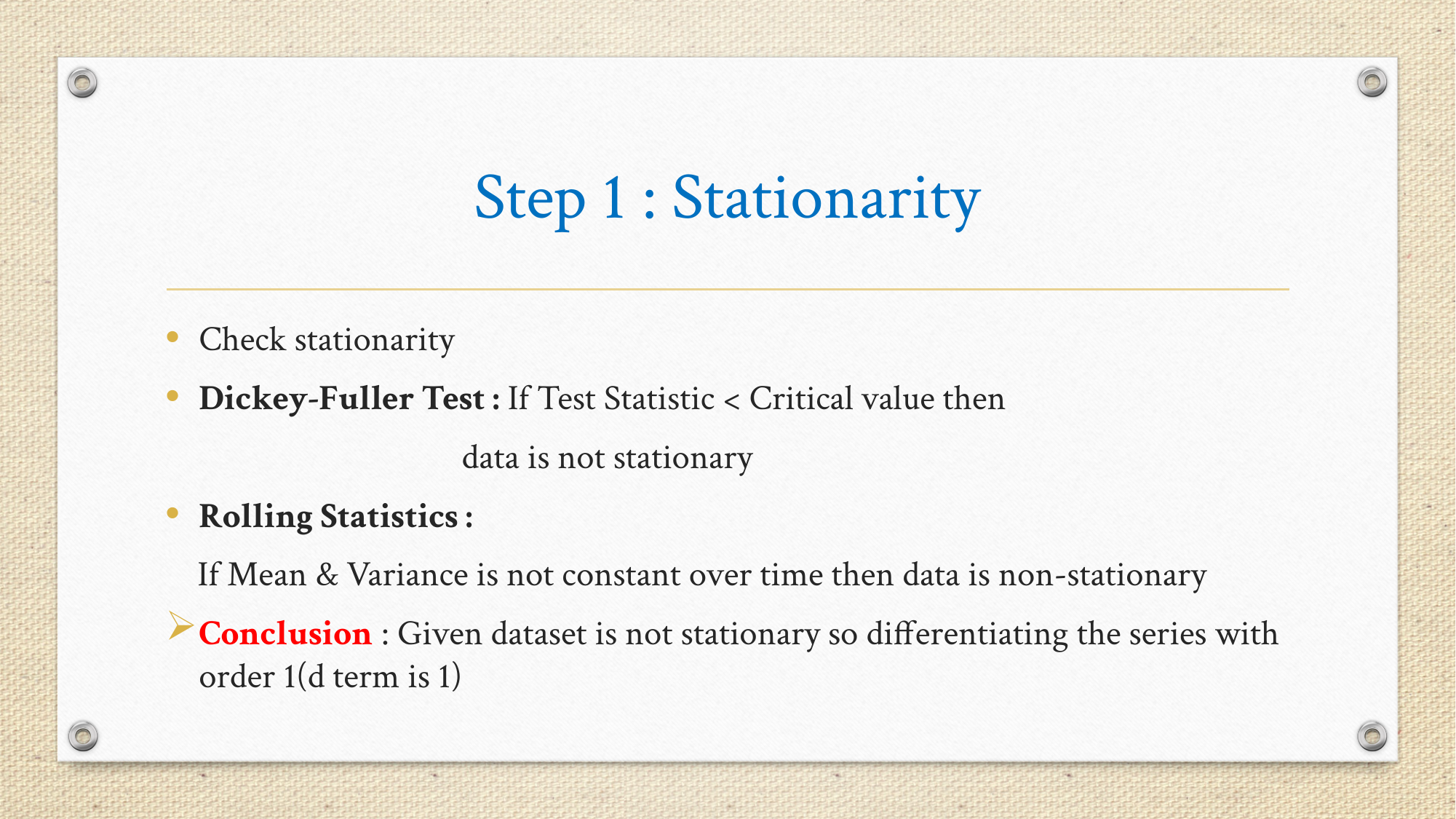

# Step 1 : Stationarity
Check stationarity
Dickey-Fuller Test : If Test Statistic < Critical value then
                                     data is not stationary
Rolling Statistics :
    If Mean & Variance is not constant over time then data is non-stationary
Conclusion : Given dataset is not stationary so differentiating the series with order 1(d term is 1)